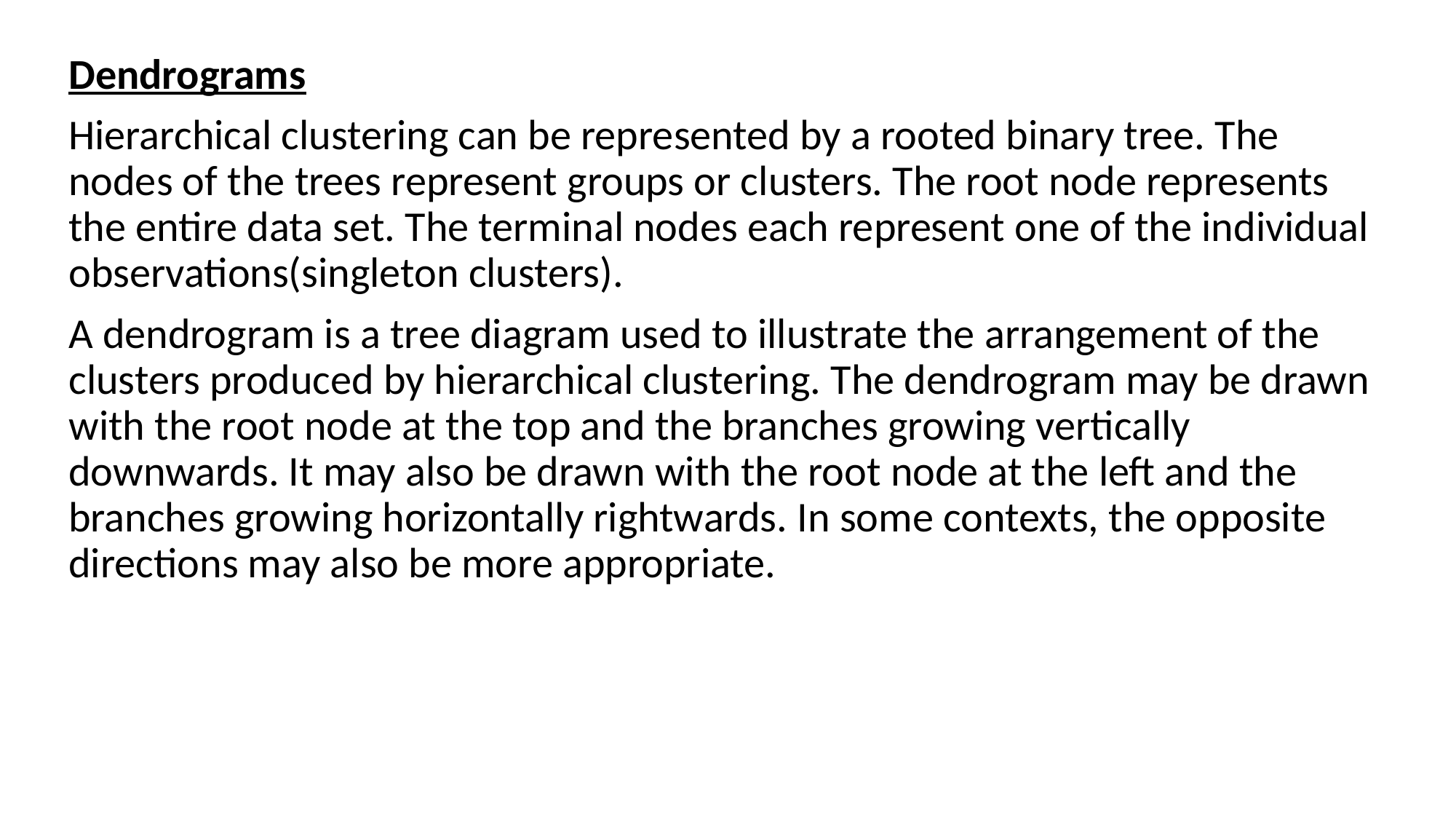

Dendrograms
Hierarchical clustering can be represented by a rooted binary tree. The nodes of the trees represent groups or clusters. The root node represents the entire data set. The terminal nodes each represent one of the individual observations(singleton clusters).
A dendrogram is a tree diagram used to illustrate the arrangement of the clusters produced by hierarchical clustering. The dendrogram may be drawn with the root node at the top and the branches growing vertically downwards. It may also be drawn with the root node at the left and the branches growing horizontally rightwards. In some contexts, the opposite directions may also be more appropriate.